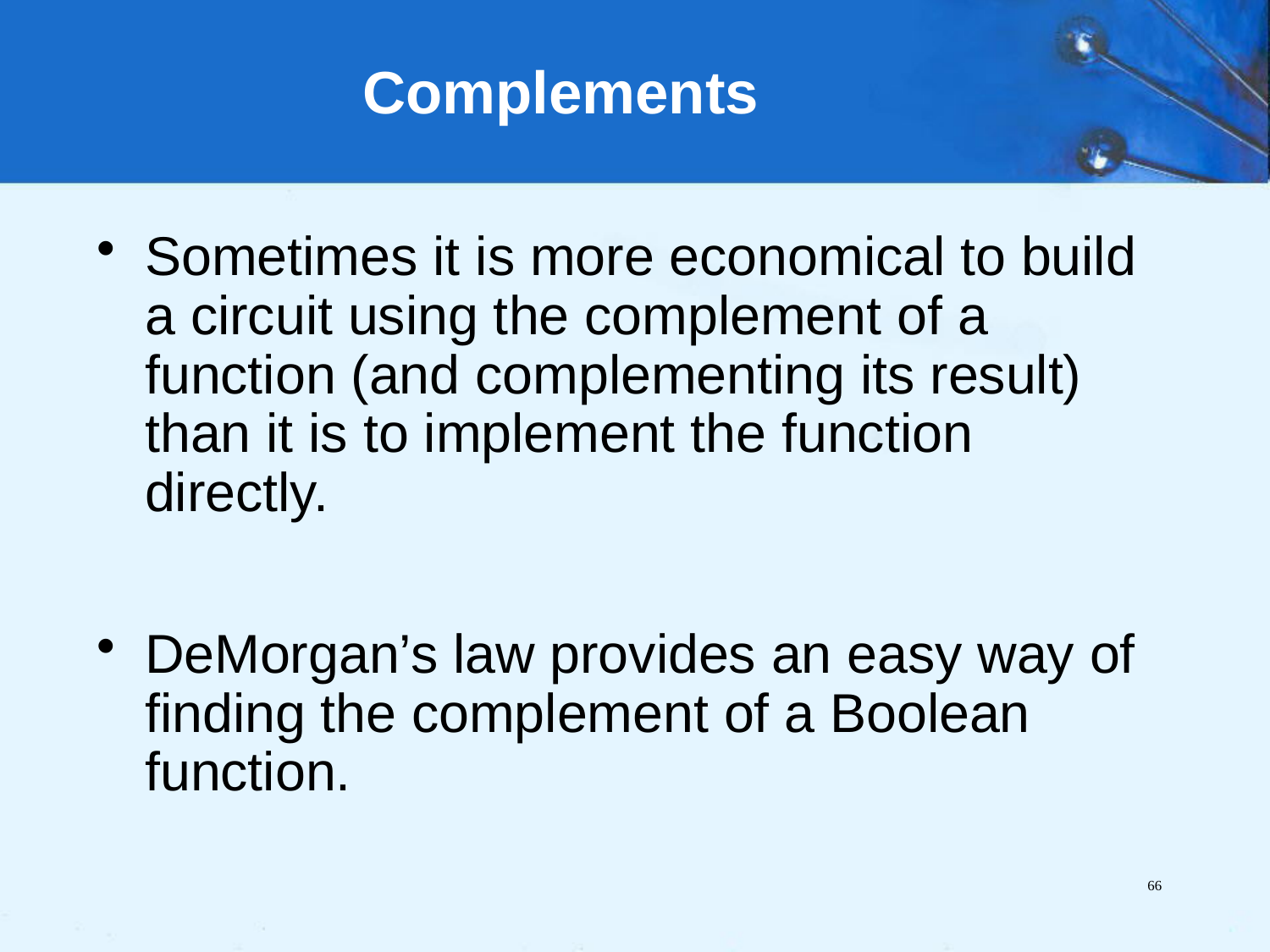

# Complements
Sometimes it is more economical to build a circuit using the complement of a function (and complementing its result) than it is to implement the function directly.

DeMorgan’s law provides an easy way of finding the complement of a Boolean function.
66